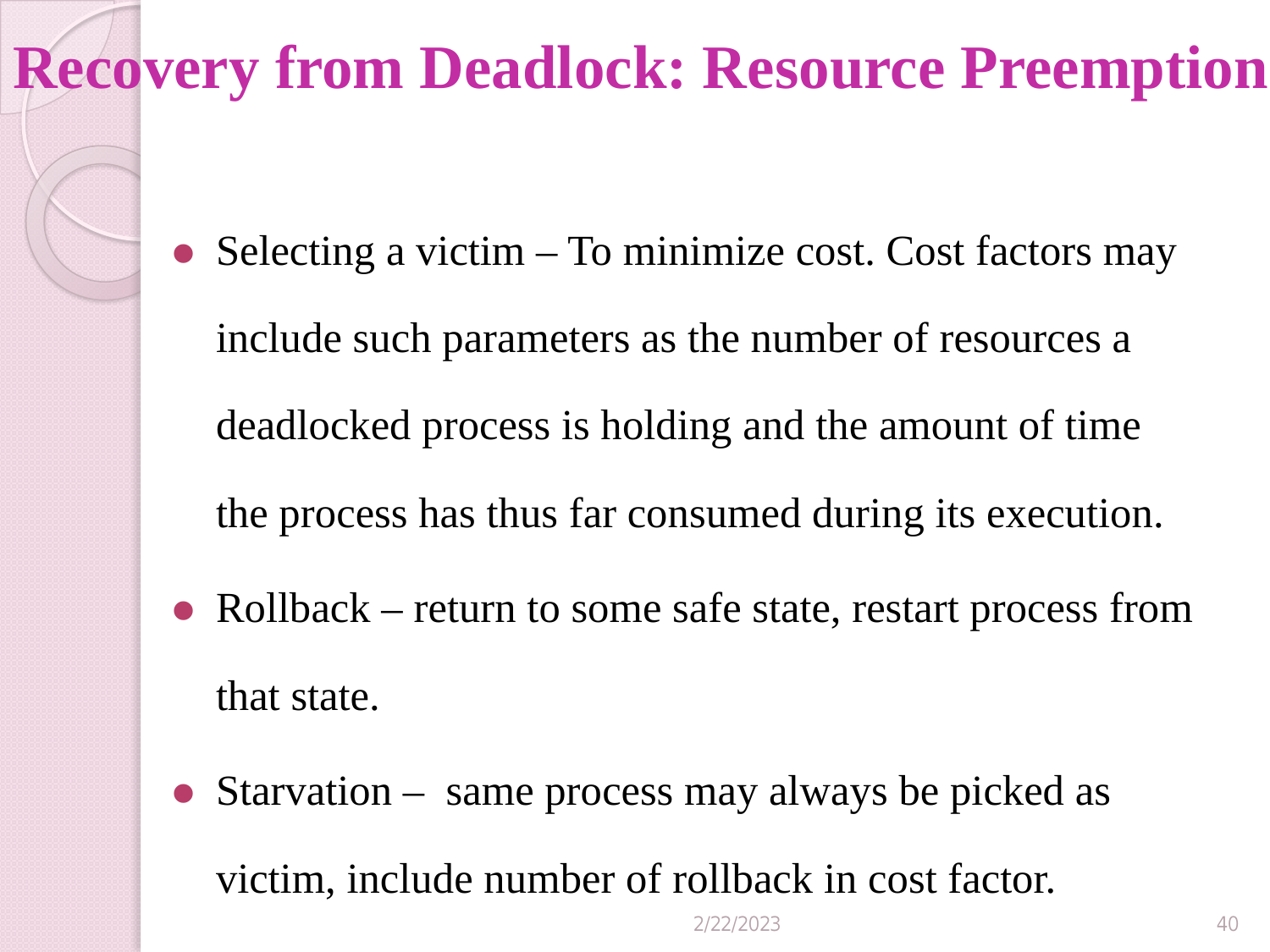

# Recovery from Deadlock: Resource Preemption
Selecting a victim – To minimize cost. Cost factors may include such parameters as the number of resources a deadlocked process is holding and the amount of time the process has thus far consumed during its execution.
Rollback – return to some safe state, restart process from that state.
Starvation –  same process may always be picked as victim, include number of rollback in cost factor.
2/22/2023
40